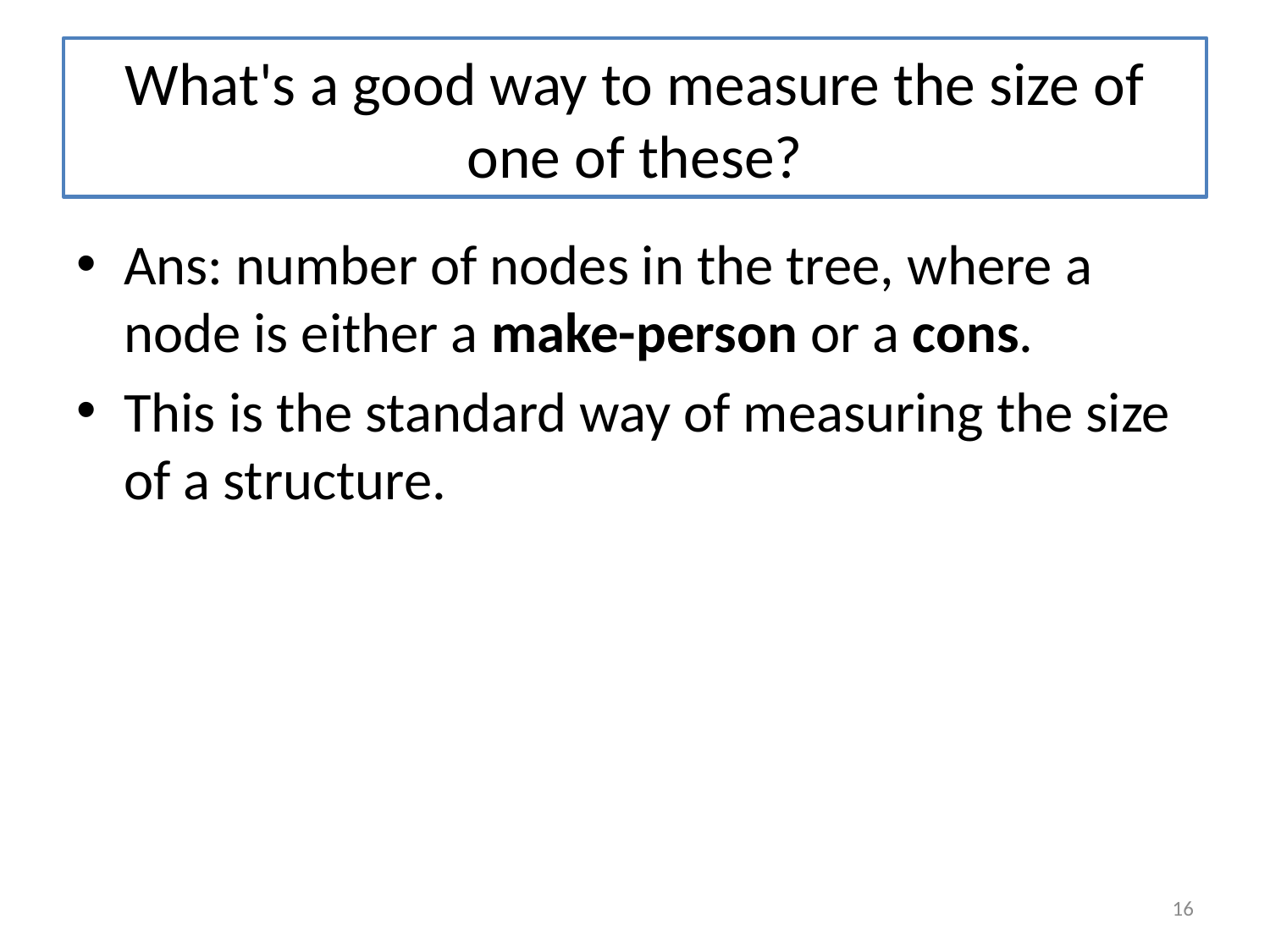

# What's a good way to measure the size of one of these?
Ans: number of nodes in the tree, where a node is either a make-person or a cons.
This is the standard way of measuring the size of a structure.
16